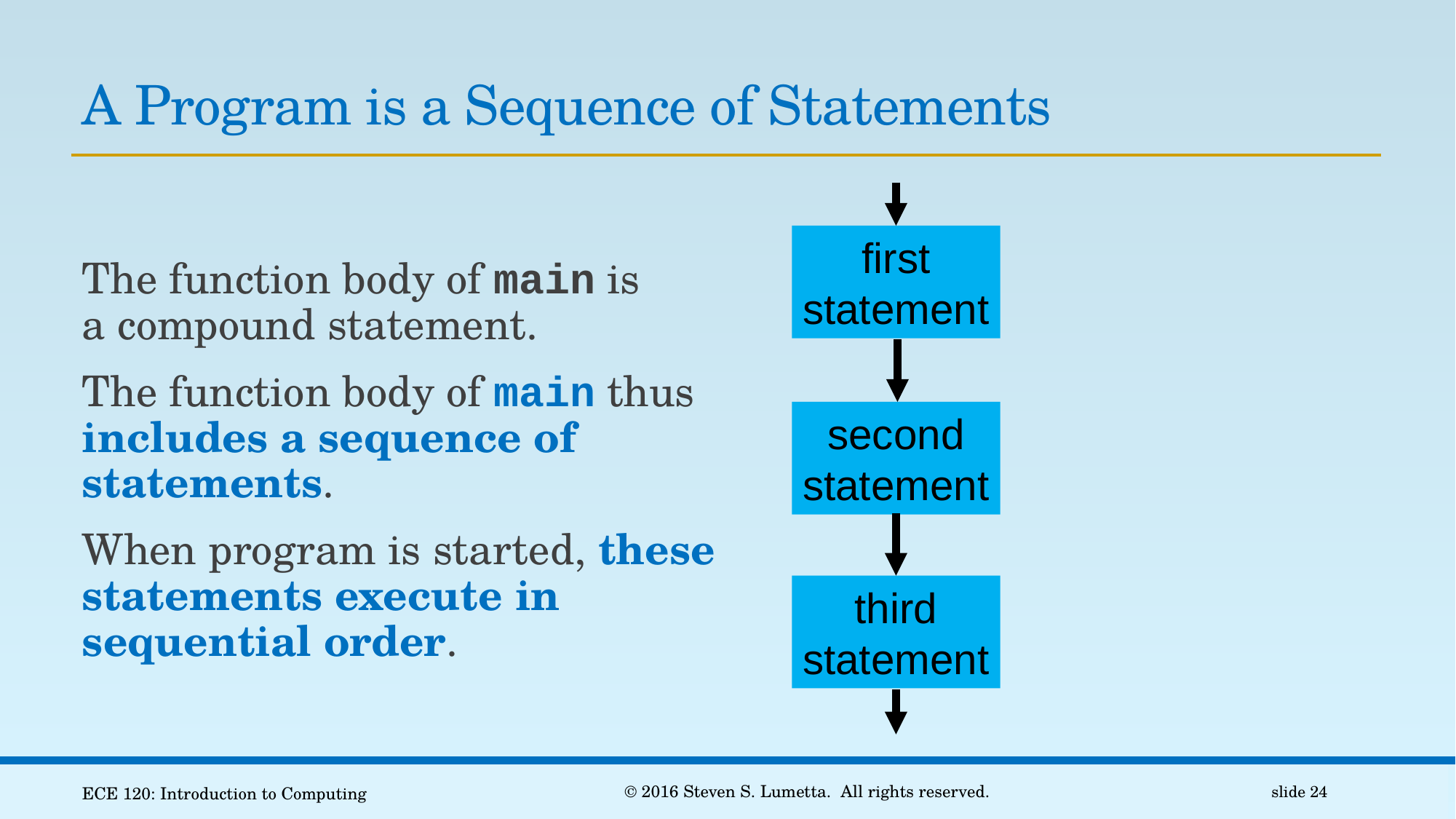

# A Program is a Sequence of Statements
first
statement
second
statement
third
statement

The function body of main is
a compound statement.
The function body of main thus
includes a sequence of
statements.
When program is started, these
statements execute in
sequential order.
ECE 120: Introduction to Computing
© 2016 Steven S. Lumetta.  All rights reserved.
slide 24